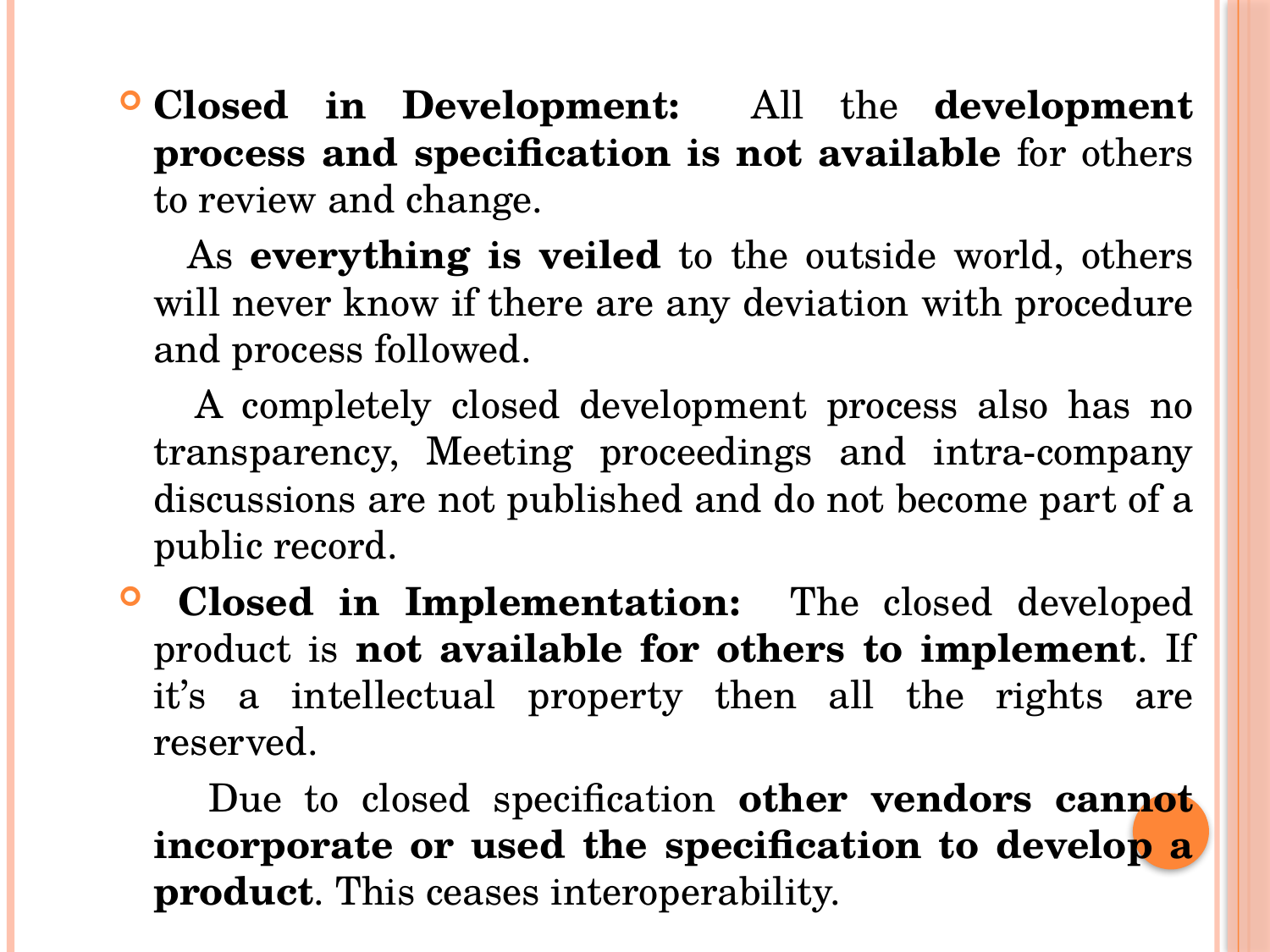

Closed in Development:  All the development process and specification is not available for others to review and change.
    As everything is veiled to the outside world, others will never know if there are any deviation with procedure and process followed.
    A completely closed development process also has no transparency, Meeting proceedings and intra-company discussions are not published and do not become part of a public record.
 Closed in Implementation:  The closed developed product is not available for others to implement. If it’s a intellectual property then all the rights are reserved.
    Due to closed specification other vendors cannot incorporate or used the specification to develop a product. This ceases interoperability.